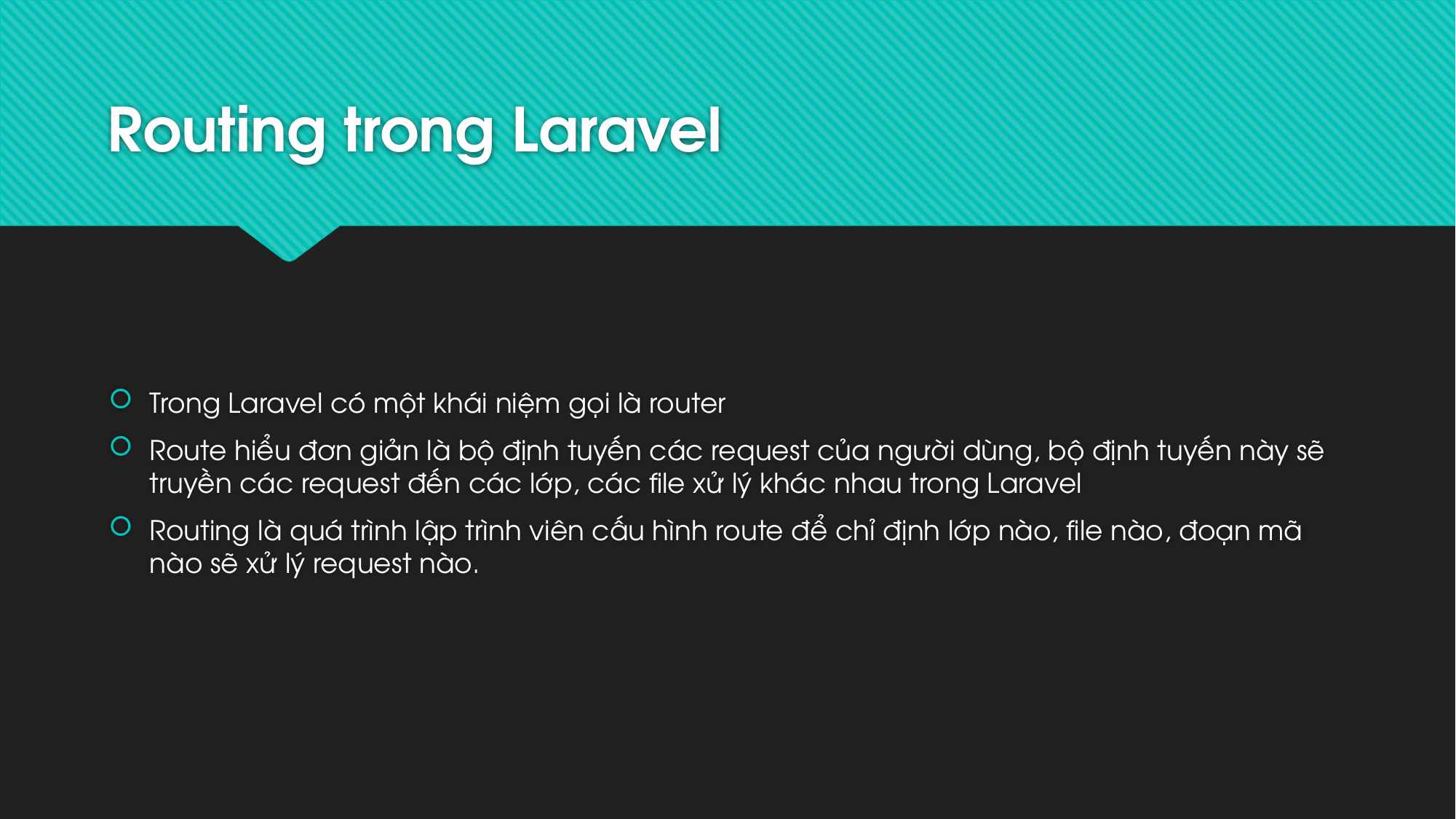

# Routing trong Laravel
Trong Laravel có một khái niệm gọi là router
Route hiểu đơn giản là bộ định tuyến các request của người dùng, bộ định tuyến này sẽ truyền các request đến các lớp, các file xử lý khác nhau trong Laravel
Routing là quá trình lập trình viên cấu hình route để chỉ định lớp nào, file nào, đoạn mã nào sẽ xử lý request nào.